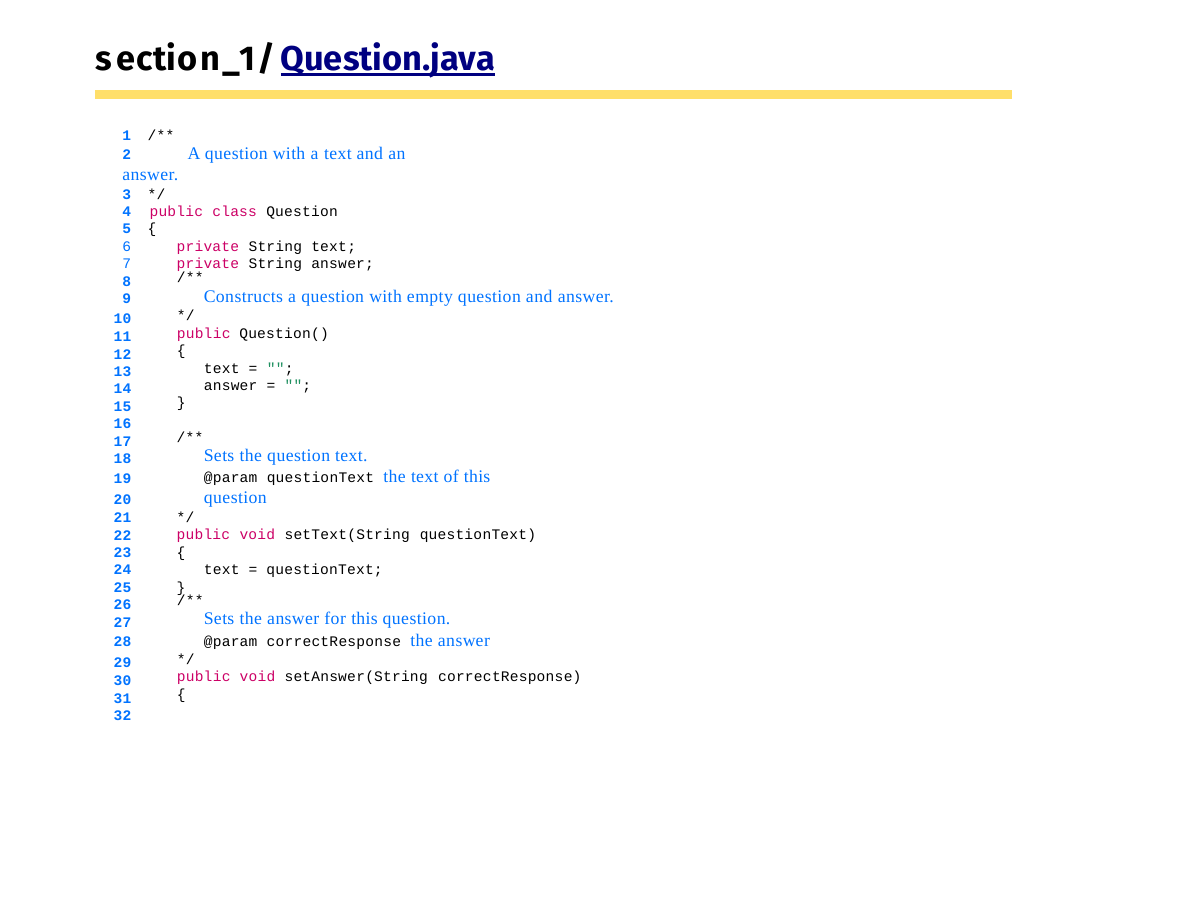

# section_1/Question.java

1 /**
2	A question with a text and an answer.
3 */
4  public class Question
5 {
private String text;
private String answer;
8
9
10
11
12
13
14
15
16
17
18
19
20
21
22
23
24
25
26
27
28
29
30
31
32
/**
Constructs a question with empty question and answer.
*/
public Question()
{
text = "";  answer = "";
}
/**
Sets the question text.
@param questionText the text of this question
*/
public void setText(String questionText)
{
text = questionText;
}
/**
Sets the answer for this question.
@param correctResponse the answer
*/
public void setAnswer(String correctResponse)
{